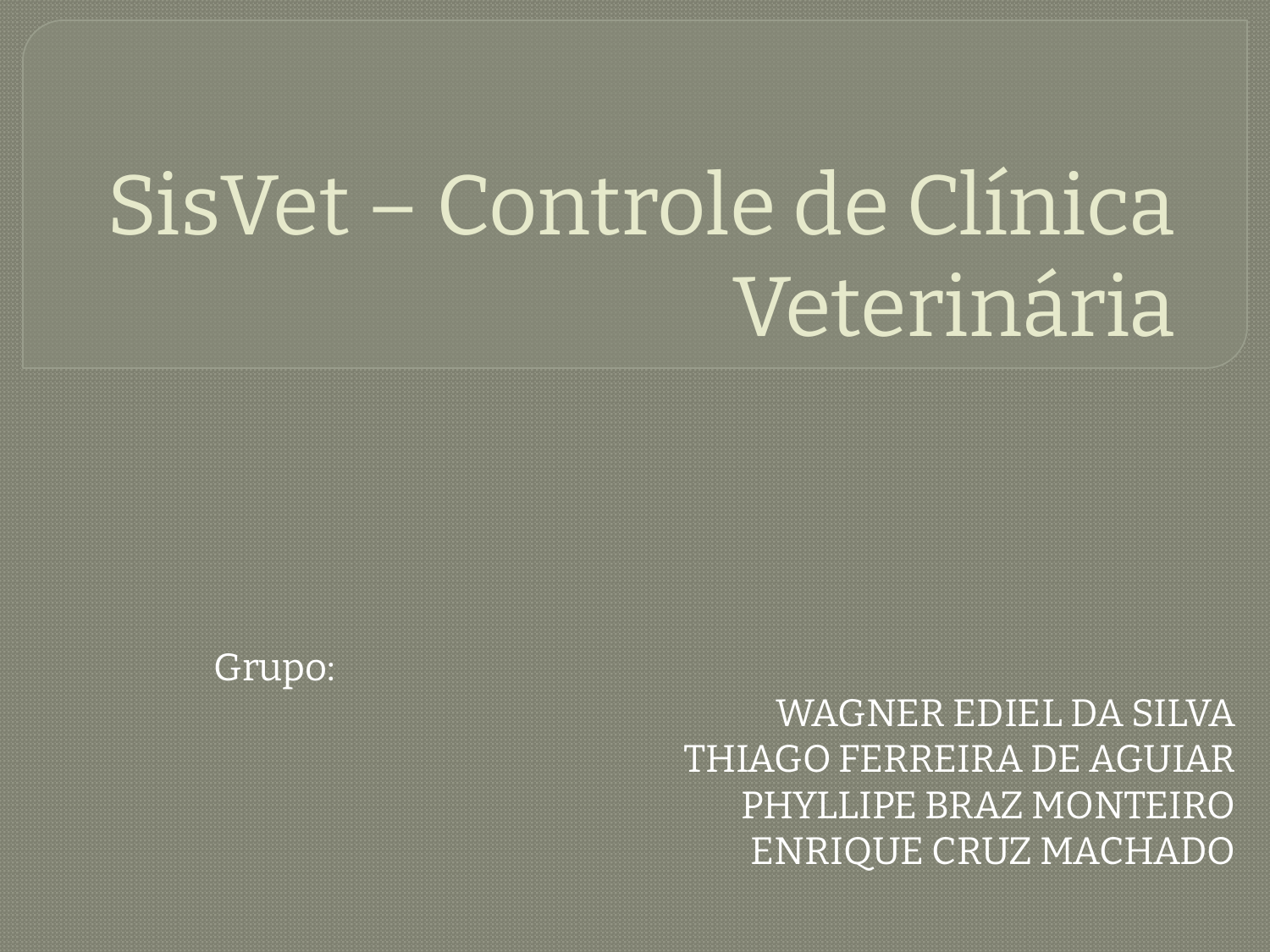

# SisVet – Controle de Clínica Veterinária
Grupo:
WAGNER EDIEL DA SILVA
THIAGO FERREIRA DE AGUIAR
PHYLLIPE BRAZ MONTEIRO
ENRIQUE CRUZ MACHADO